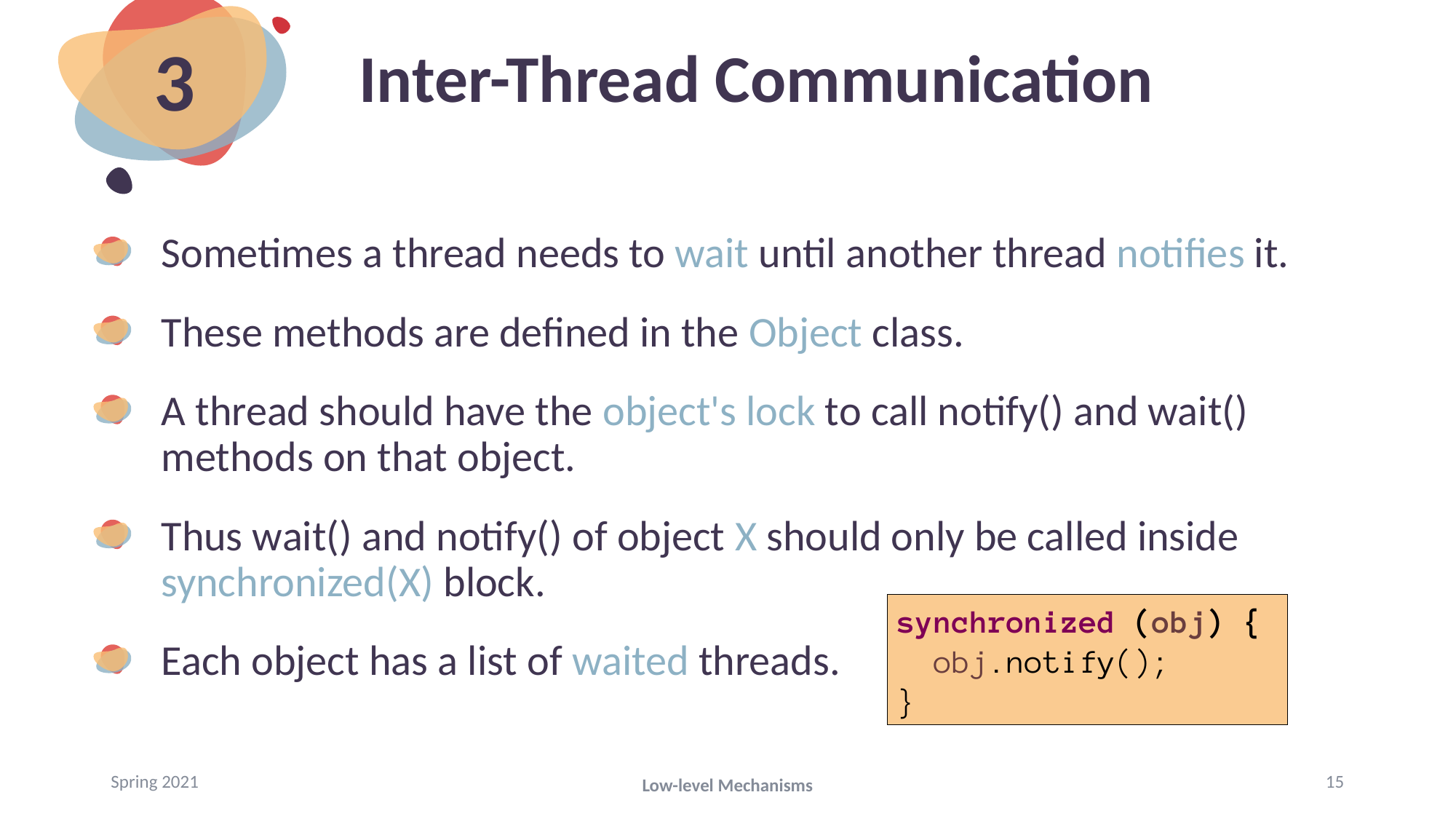

# Inter-Thread Communication
3
Sometimes a thread needs to wait until another thread notifies it.
These methods are defined in the Object class.
A thread should have the object's lock to call notify() and wait() methods on that object.
Thus wait() and notify() of object X should only be called inside synchronized(X) block.
Each object has a list of waited threads.

synchronized (obj) {
  obj.notify();
}
Spring 2021
15
Low-level Mechanisms